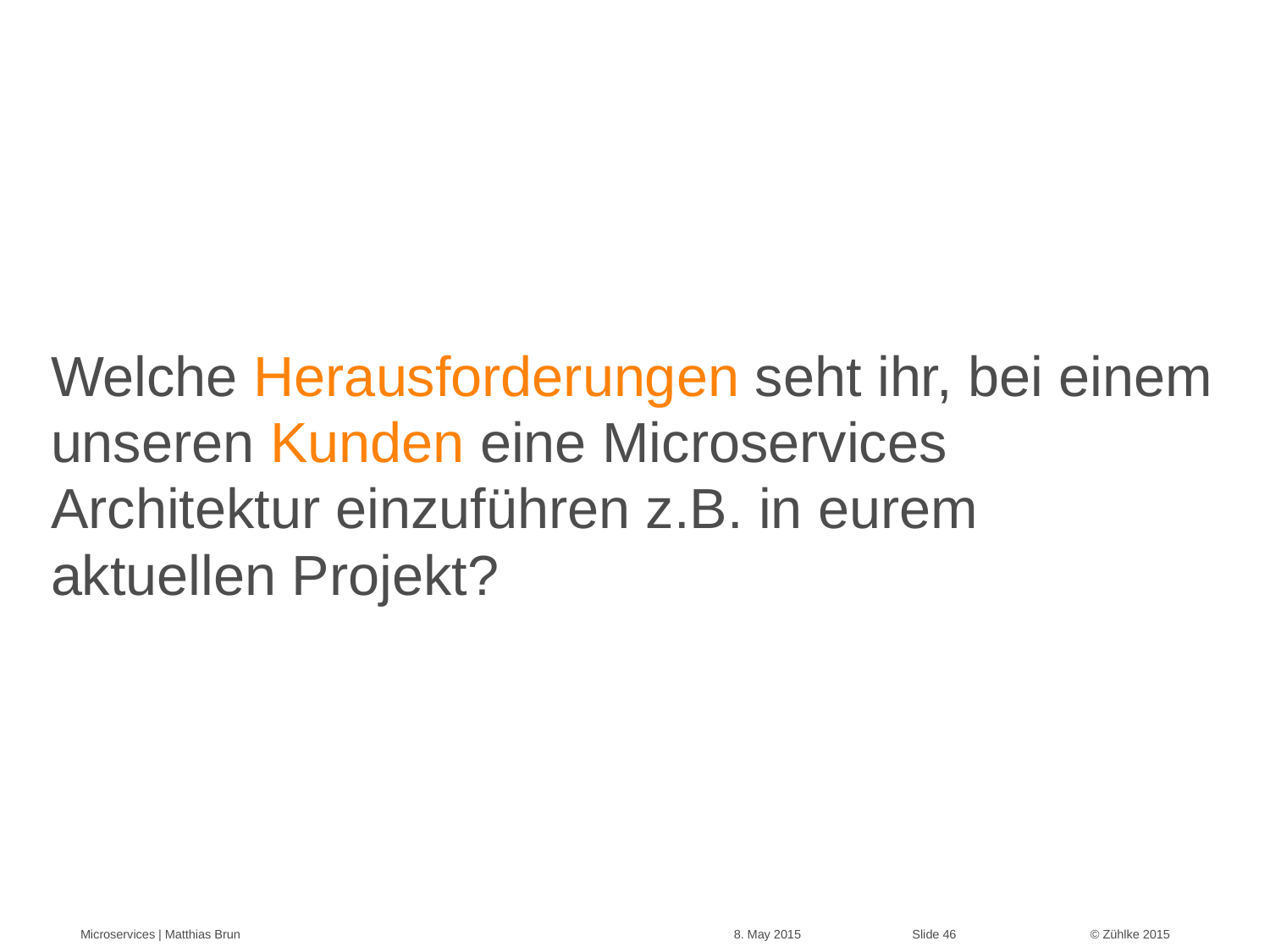

Welche Herausforderungen seht ihr, bei einem unseren Kunden eine Microservices Architektur einzuführen z.B. in eurem aktuellen Projekt?
Microservices | Matthias Brun
8. May 2015
Slide 46